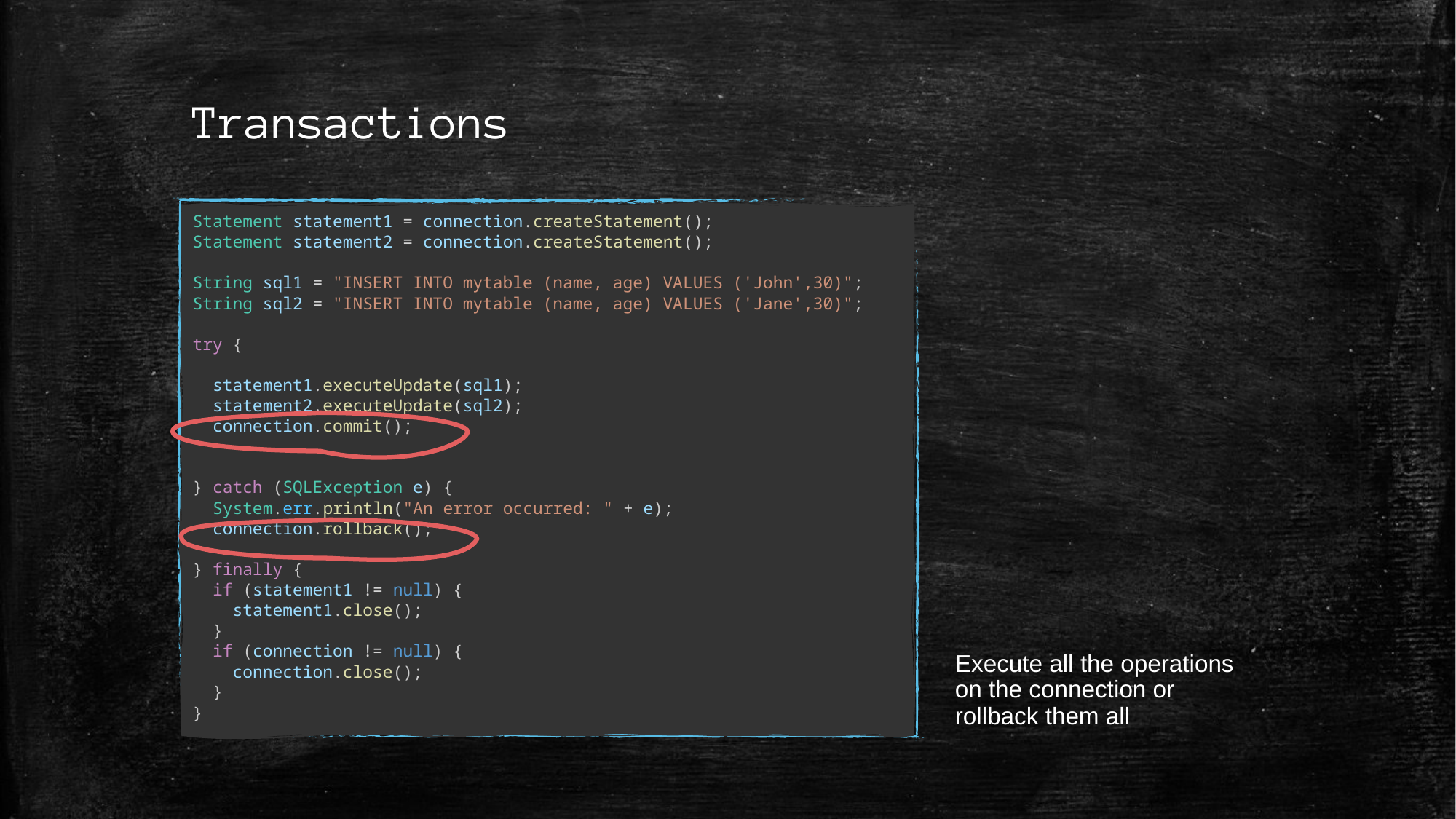

# Transactions
Statement statement1 = connection.createStatement();
Statement statement2 = connection.createStatement();
String sql1 = "INSERT INTO mytable (name, age) VALUES ('John',30)";
String sql2 = "INSERT INTO mytable (name, age) VALUES ('Jane',30)";
try {

  statement1.executeUpdate(sql1);
  statement2.executeUpdate(sql2);
  connection.commit();

} catch (SQLException e) {
  System.err.println("An error occurred: " + e);
  connection.rollback();

} finally {
  if (statement1 != null) {
    statement1.close();
  }
  if (connection != null) {
    connection.close();
  }
}

Execute all the operations on the connection or rollback them all